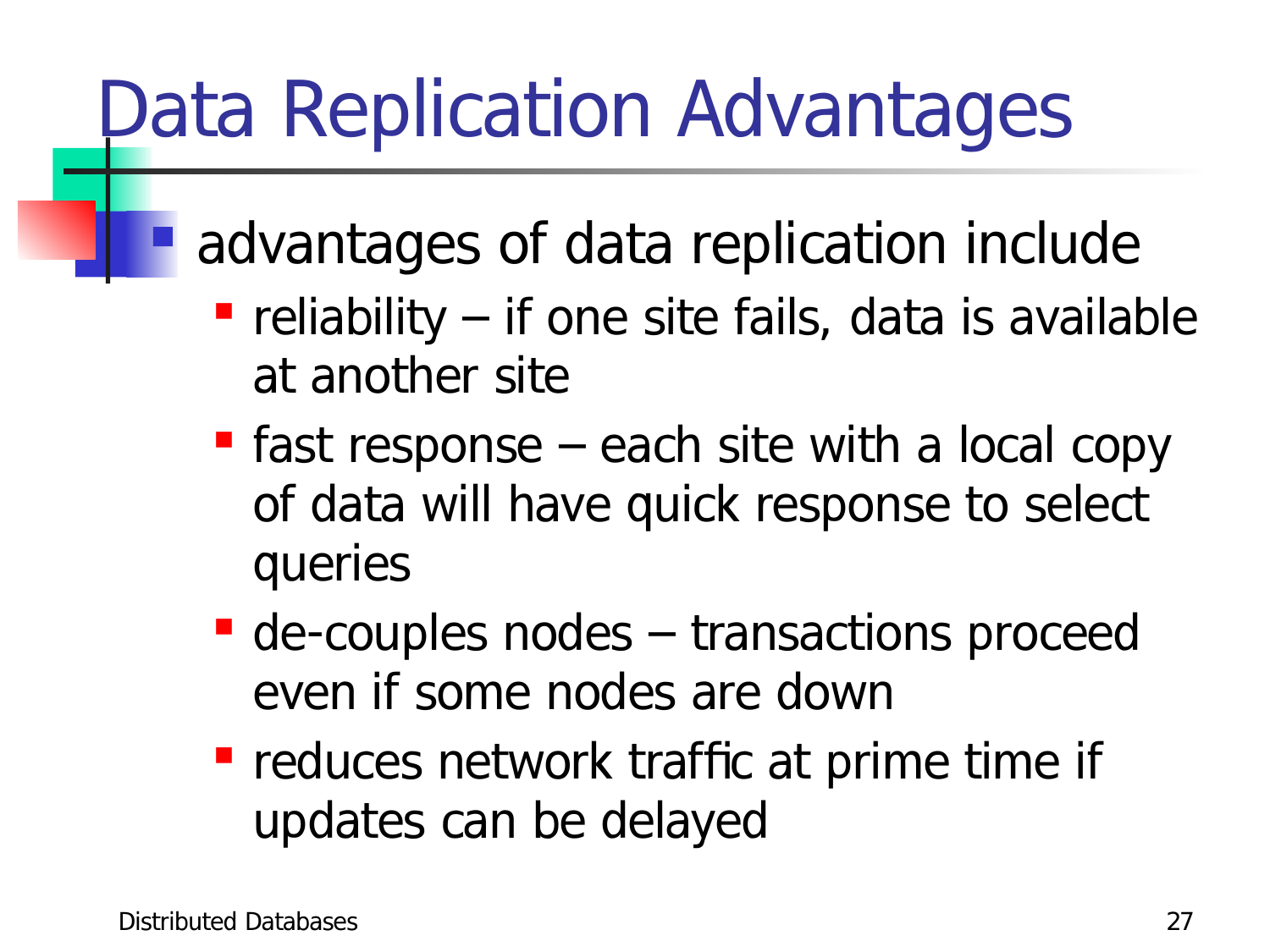

# Data Replication Advantages
advantages of data replication include
reliability – if one site fails, data is available at another site
fast response – each site with a local copy of data will have quick response to select queries
de-couples nodes – transactions proceed even if some nodes are down
reduces network traffic at prime time if updates can be delayed
Distributed Databases
27